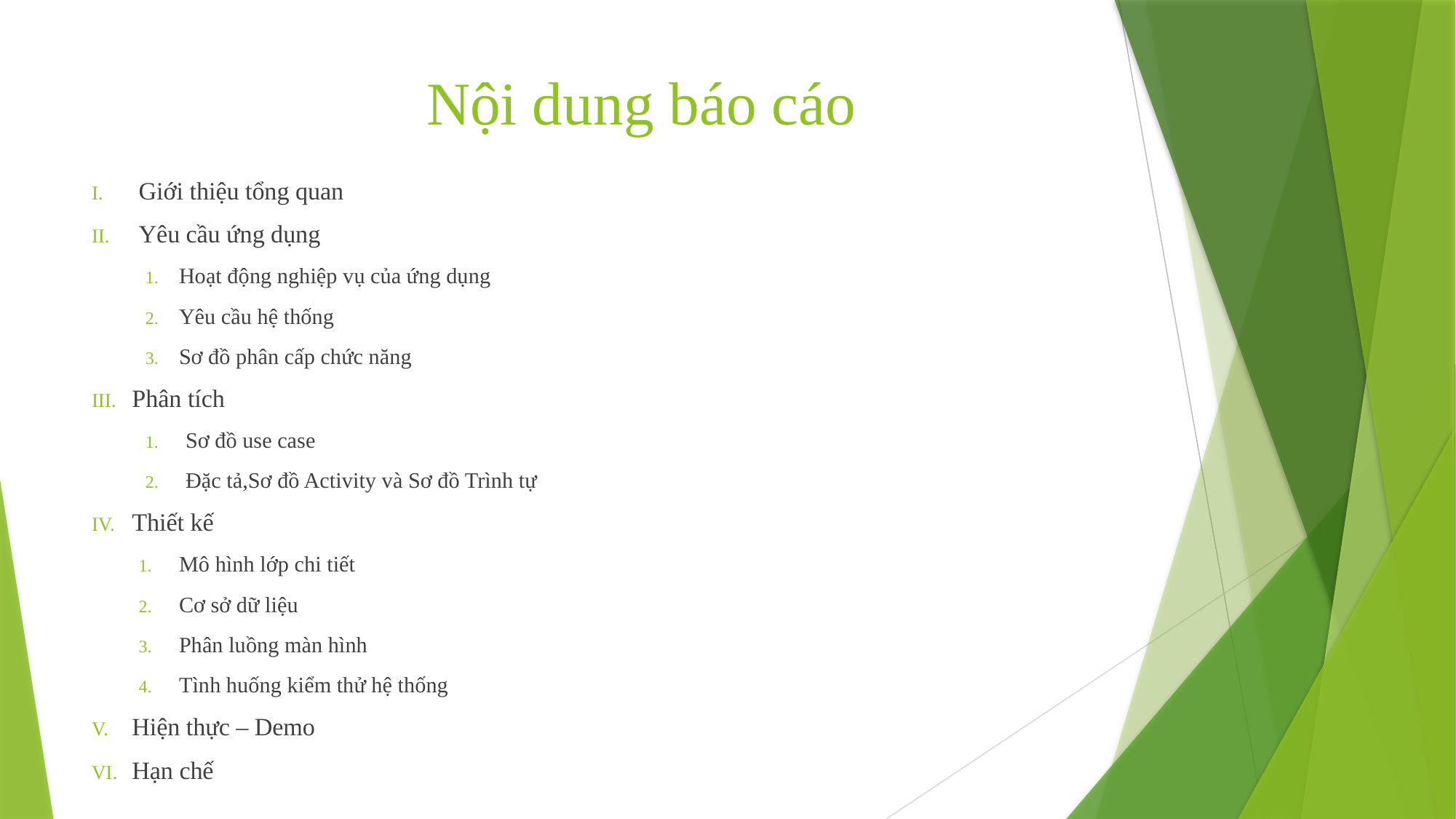

# Nội dung báo cáo
Giới thiệu tổng quan
Yêu cầu ứng dụng
Hoạt động nghiệp vụ của ứng dụng
Yêu cầu hệ thống
Sơ đồ phân cấp chức năng
Phân tích
Sơ đồ use case
Đặc tả,Sơ đồ Activity và Sơ đồ Trình tự
Thiết kế
Mô hình lớp chi tiết
Cơ sở dữ liệu
Phân luồng màn hình
Tình huống kiểm thử hệ thống
Hiện thực – Demo
Hạn chế